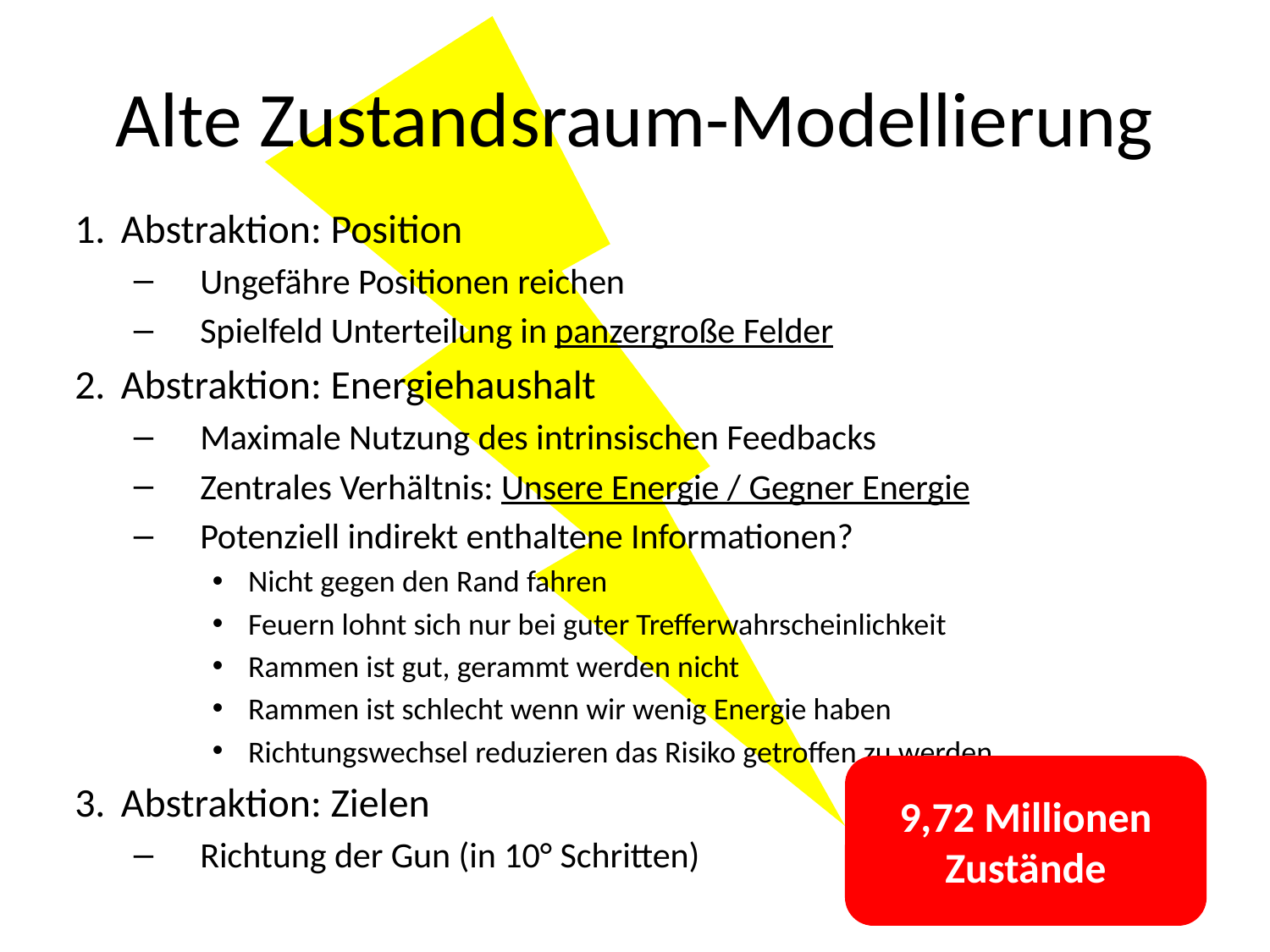

# Alte Zustandsraum-Modellierung
Abstraktion: Position
Ungefähre Positionen reichen
Spielfeld Unterteilung in panzergroße Felder
Abstraktion: Energiehaushalt
Maximale Nutzung des intrinsischen Feedbacks
Zentrales Verhältnis: Unsere Energie / Gegner Energie
Potenziell indirekt enthaltene Informationen?
Nicht gegen den Rand fahren
Feuern lohnt sich nur bei guter Trefferwahrscheinlichkeit
Rammen ist gut, gerammt werden nicht
Rammen ist schlecht wenn wir wenig Energie haben
Richtungswechsel reduzieren das Risiko getroffen zu werden
Abstraktion: Zielen
Richtung der Gun (in 10° Schritten)
9,72 Millionen Zustände